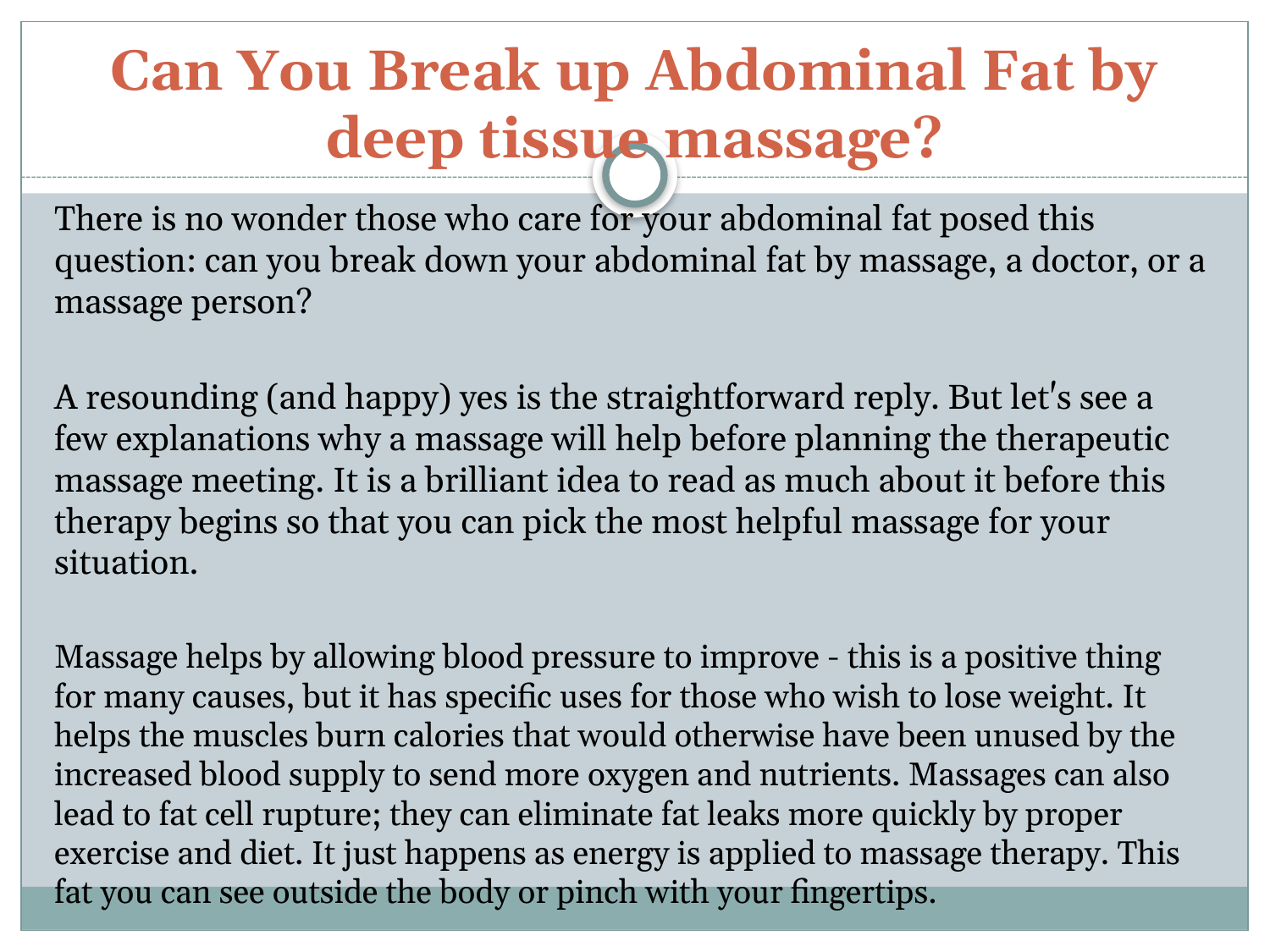

# Can You Break up Abdominal Fat by deep tissue massage?
There is no wonder those who care for your abdominal fat posed this question: can you break down your abdominal fat by massage, a doctor, or a massage person?

A resounding (and happy) yes is the straightforward reply. But let's see a few explanations why a massage will help before planning the therapeutic massage meeting. It is a brilliant idea to read as much about it before this therapy begins so that you can pick the most helpful massage for your situation.

Massage helps by allowing blood pressure to improve - this is a positive thing for many causes, but it has specific uses for those who wish to lose weight. It helps the muscles burn calories that would otherwise have been unused by the increased blood supply to send more oxygen and nutrients. Massages can also lead to fat cell rupture; they can eliminate fat leaks more quickly by proper exercise and diet. It just happens as energy is applied to massage therapy. This fat you can see outside the body or pinch with your fingertips.